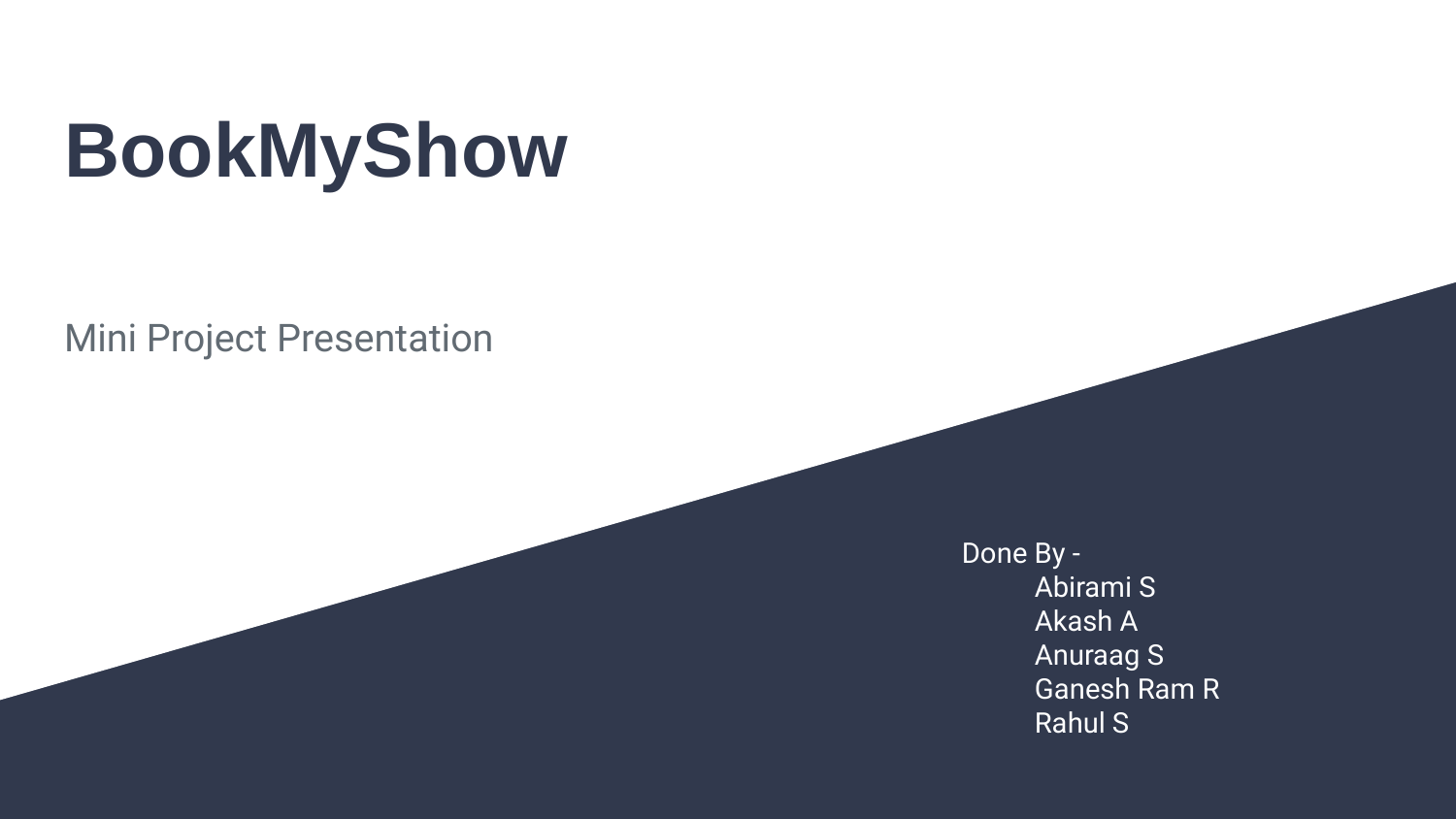

# BookMyShow
Mini Project Presentation

Done By -
Abirami S
Akash A
Anuraag S
Ganesh Ram R
Rahul S